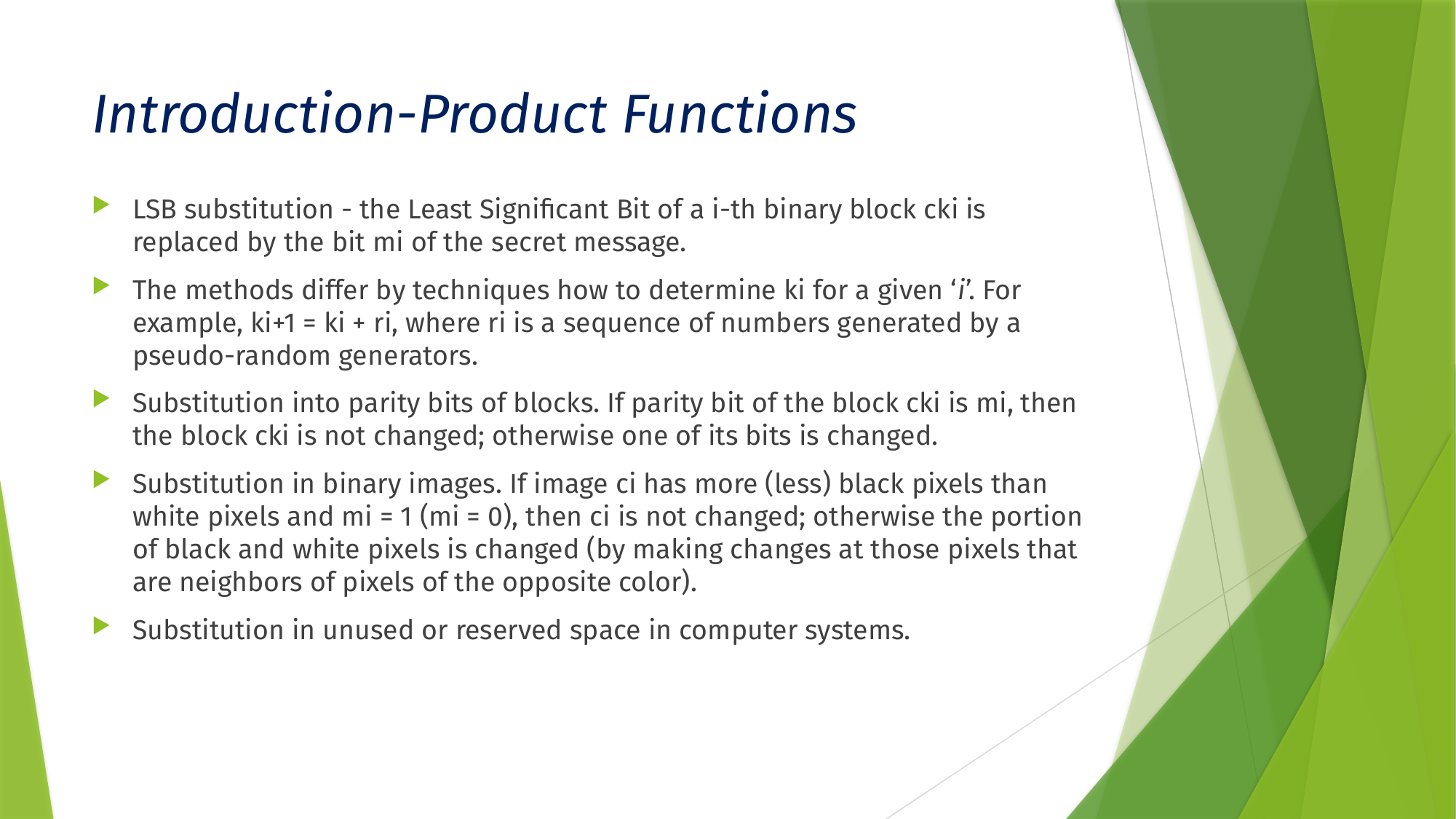

# Introduction-Product Functions
LSB substitution - the Least Significant Bit of a i-th binary block cki is replaced by the bit mi of the secret message.
The methods differ by techniques how to determine ki for a given ‘i’. For example, ki+1 = ki + ri, where ri is a sequence of numbers generated by a pseudo-random generators.
Substitution into parity bits of blocks. If parity bit of the block cki is mi, then the block cki is not changed; otherwise one of its bits is changed.
Substitution in binary images. If image ci has more (less) black pixels than white pixels and mi = 1 (mi = 0), then ci is not changed; otherwise the portion of black and white pixels is changed (by making changes at those pixels that are neighbors of pixels of the opposite color).
Substitution in unused or reserved space in computer systems.